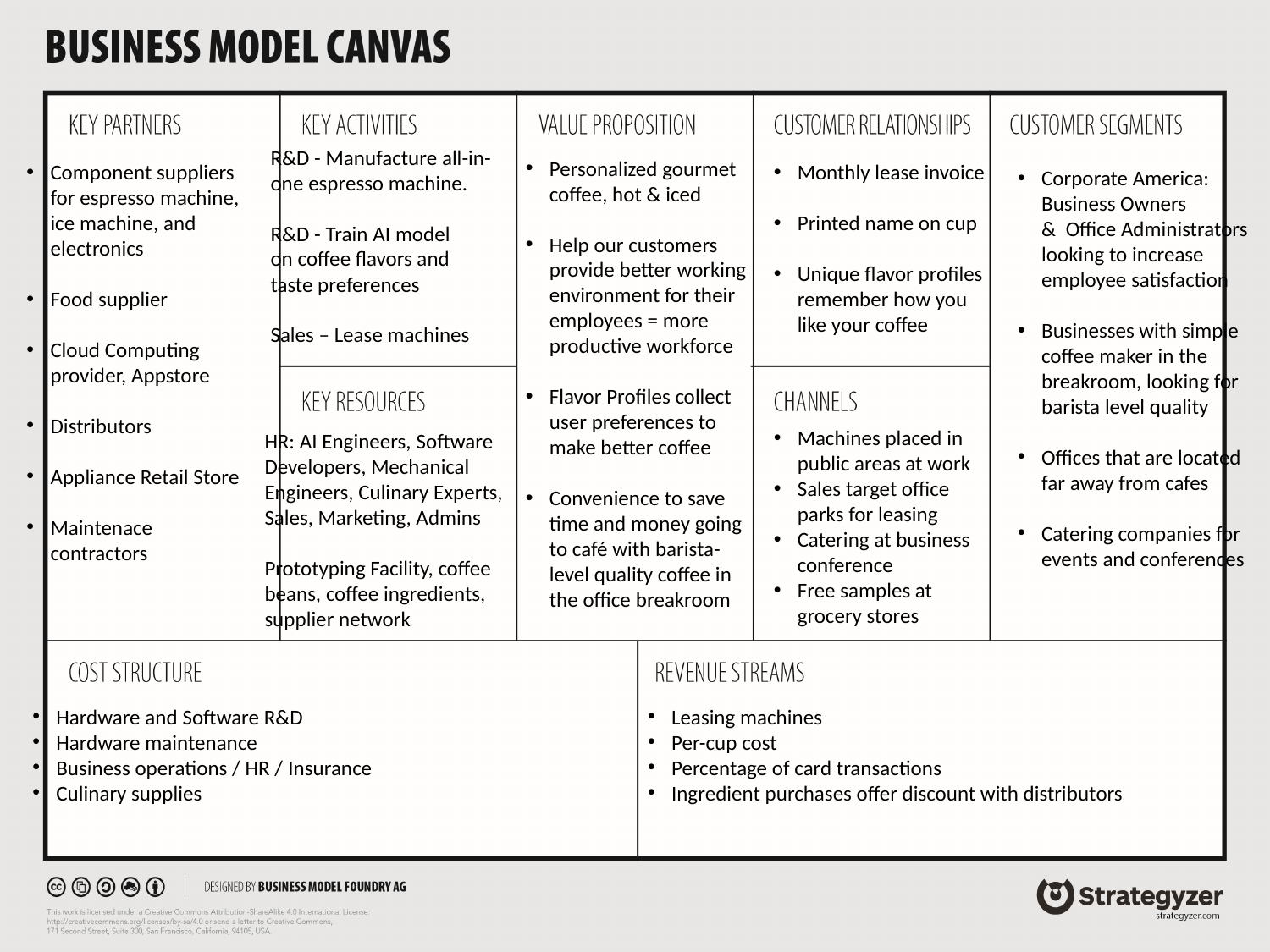

R&D - Manufacture all-in-one espresso machine.

R&D - Train AI model on coffee flavors and taste preferences

Sales – Lease machines

Personalized gourmet coffee, hot & iced

Help our customers provide better working environment for their employees = more productive workforce

Flavor Profiles collect user preferences to make better coffee

Convenience to save time and money going to café with barista-level quality coffee in the office breakroom

Monthly lease invoice

Printed name on cup

Unique flavor profiles remember how you like your coffee

Component suppliers for espresso machine,  ice machine, and electronics

Food supplier

Cloud Computing provider, Appstore

Distributors

Appliance Retail Store

Maintenace contractors

Corporate America: Business Owners &  Office Administrators  looking to increase employee satisfaction

Businesses with simple coffee maker in the breakroom, looking for barista level quality

Offices that are located far away from cafes

Catering companies for events and conferences

Machines placed in public areas at work
Sales target office parks for leasing
Catering at business conference
Free samples at grocery stores

HR: AI Engineers, Software Developers, Mechanical Engineers, Culinary Experts, Sales, Marketing, Admins

Prototyping Facility, coffee beans, coffee ingredients, supplier network

Hardware and Software R&D
Hardware maintenance
Business operations / HR / Insurance
Culinary supplies

Leasing machines
Per-cup cost
Percentage of card transactions
Ingredient purchases offer discount with distributors